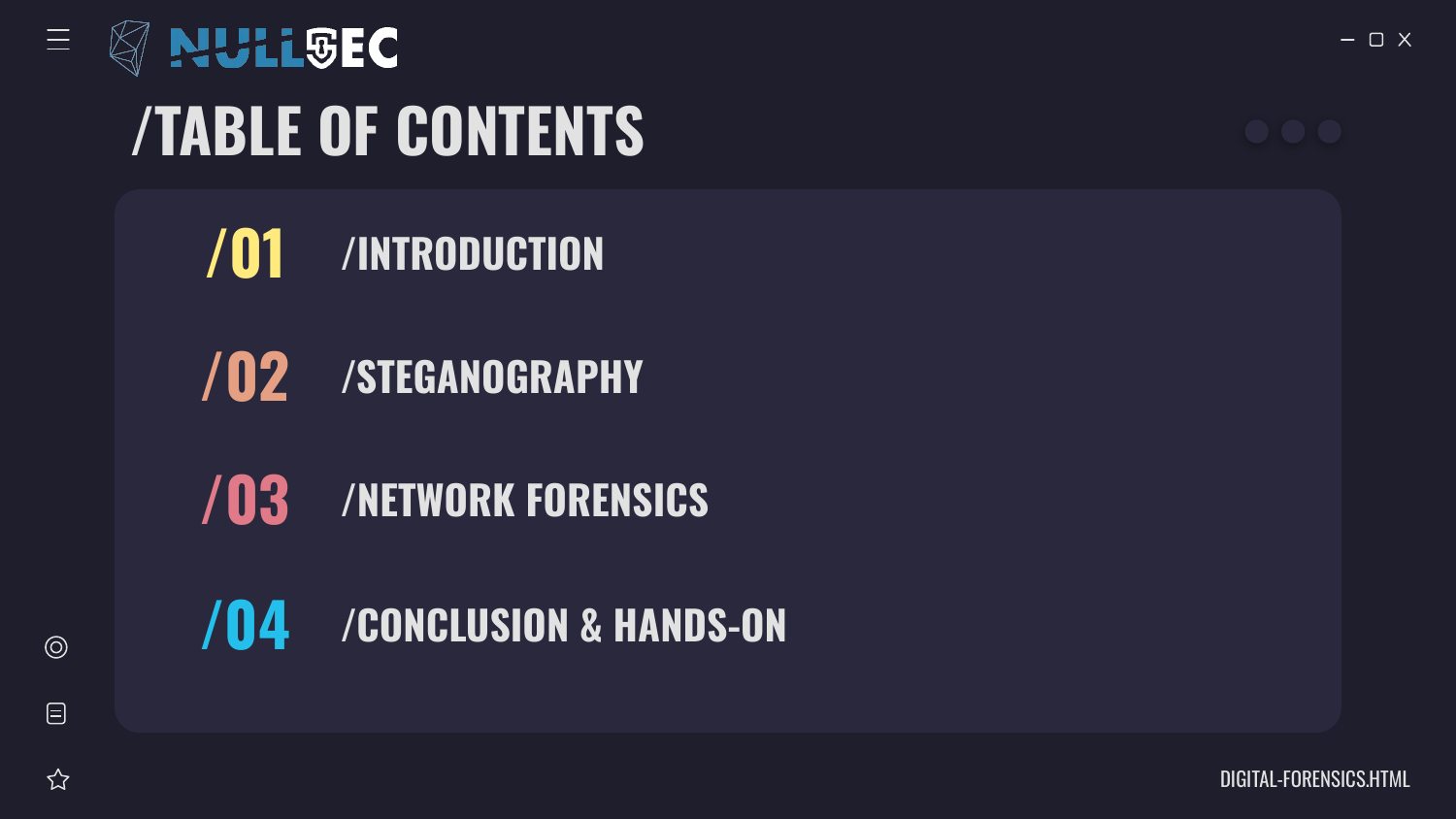

/TABLE OF CONTENTS

/01
# /INTRODUCTION
/02
/STEGANOGRAPHY
/03
/NETWORK FORENSICS
/04
/CONCLUSION & HANDS-ON

DIGITAL-FORENSICS.HTML